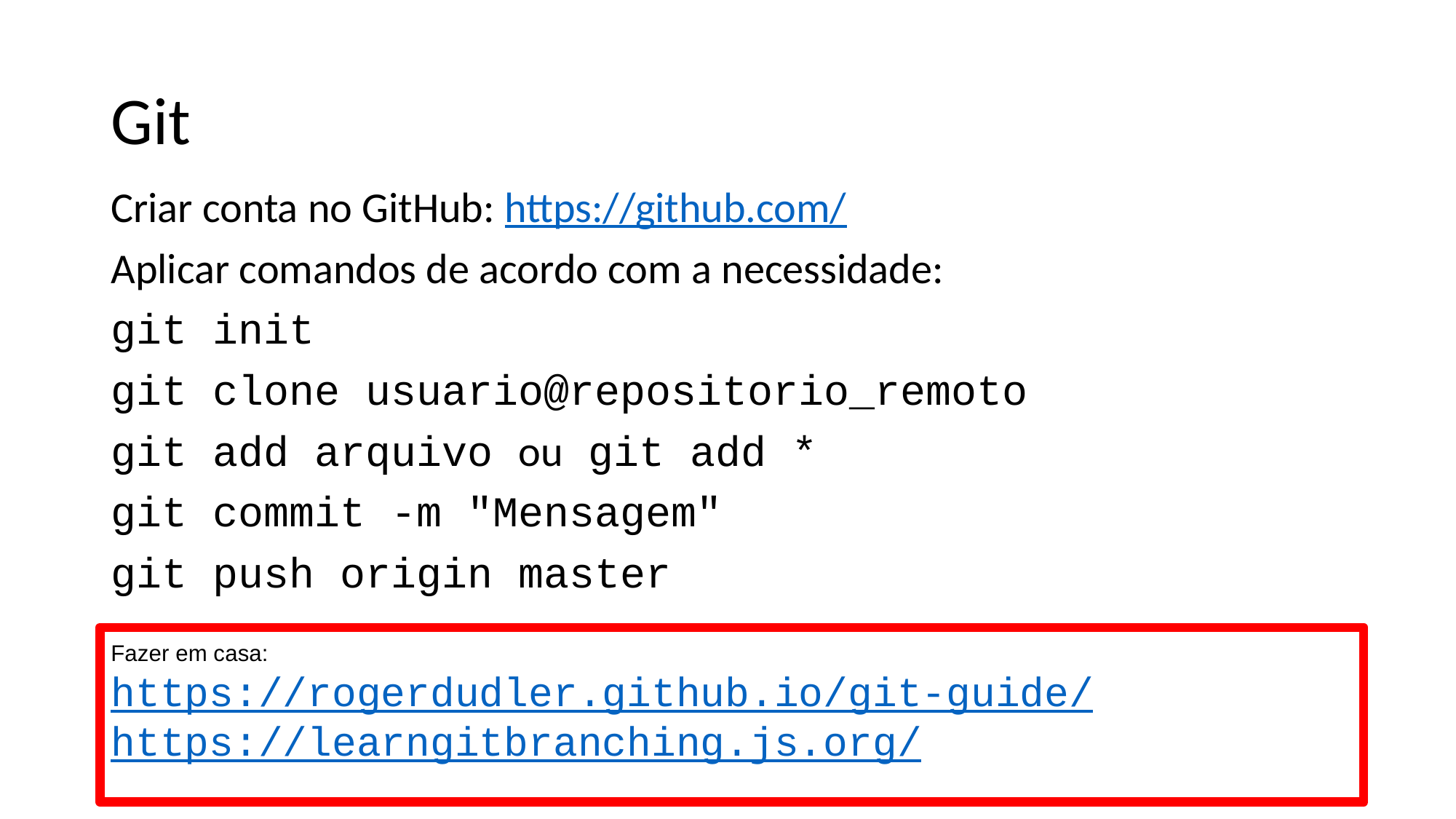

# Git
Criar conta no GitHub: https://github.com/
Aplicar comandos de acordo com a necessidade:
git init
git clone usuario@repositorio_remoto
git add arquivo ou git add *
git commit -m "Mensagem"
git push origin master

Fazer em casa:
https://rogerdudler.github.io/git-guide/
https://learngitbranching.js.org/